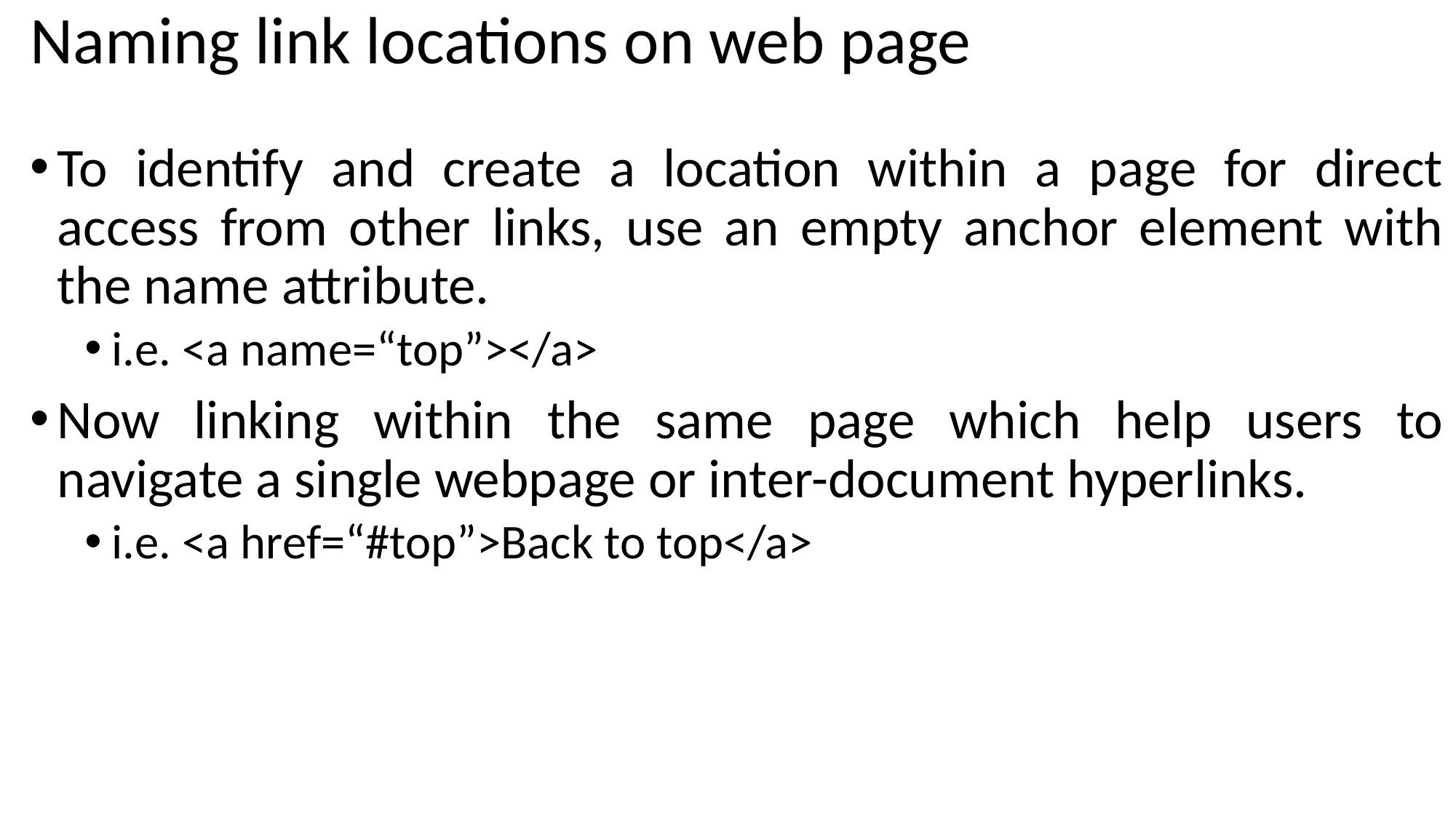

# Naming link locations on web page
To identify and create a location within a page for direct access from other links, use an empty anchor element with the name attribute.
i.e. <a name=“top”></a>
Now linking within the same page which help users to navigate a single webpage or inter-document hyperlinks.
i.e. <a href=“#top”>Back to top</a>